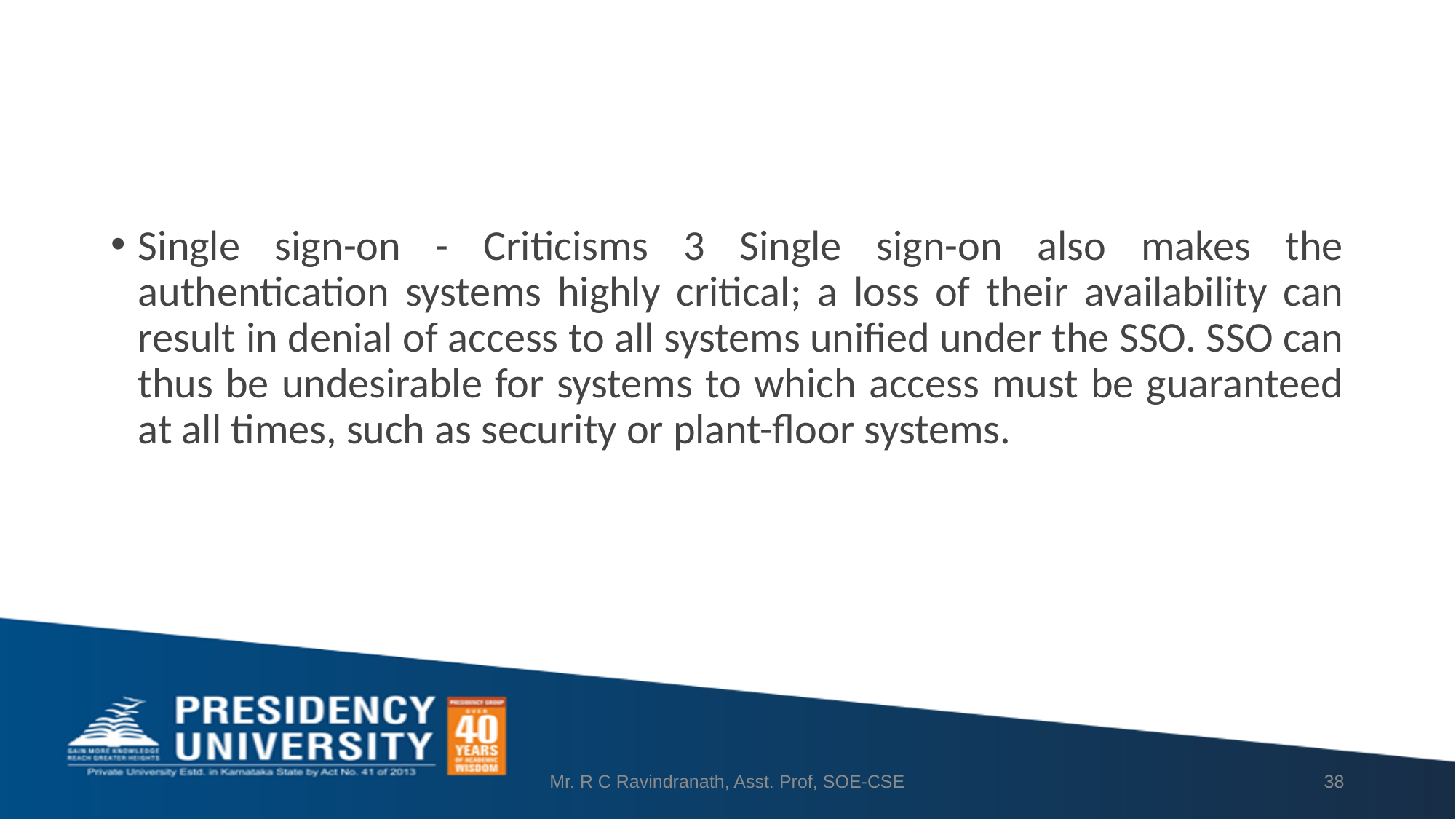

Single sign-on - Criticisms 3 Single sign-on also makes the authentication systems highly critical; a loss of their availability can result in denial of access to all systems unified under the SSO. SSO can thus be undesirable for systems to which access must be guaranteed at all times, such as security or plant-floor systems.

Mr. R C Ravindranath, Asst. Prof, SOE-CSE
38